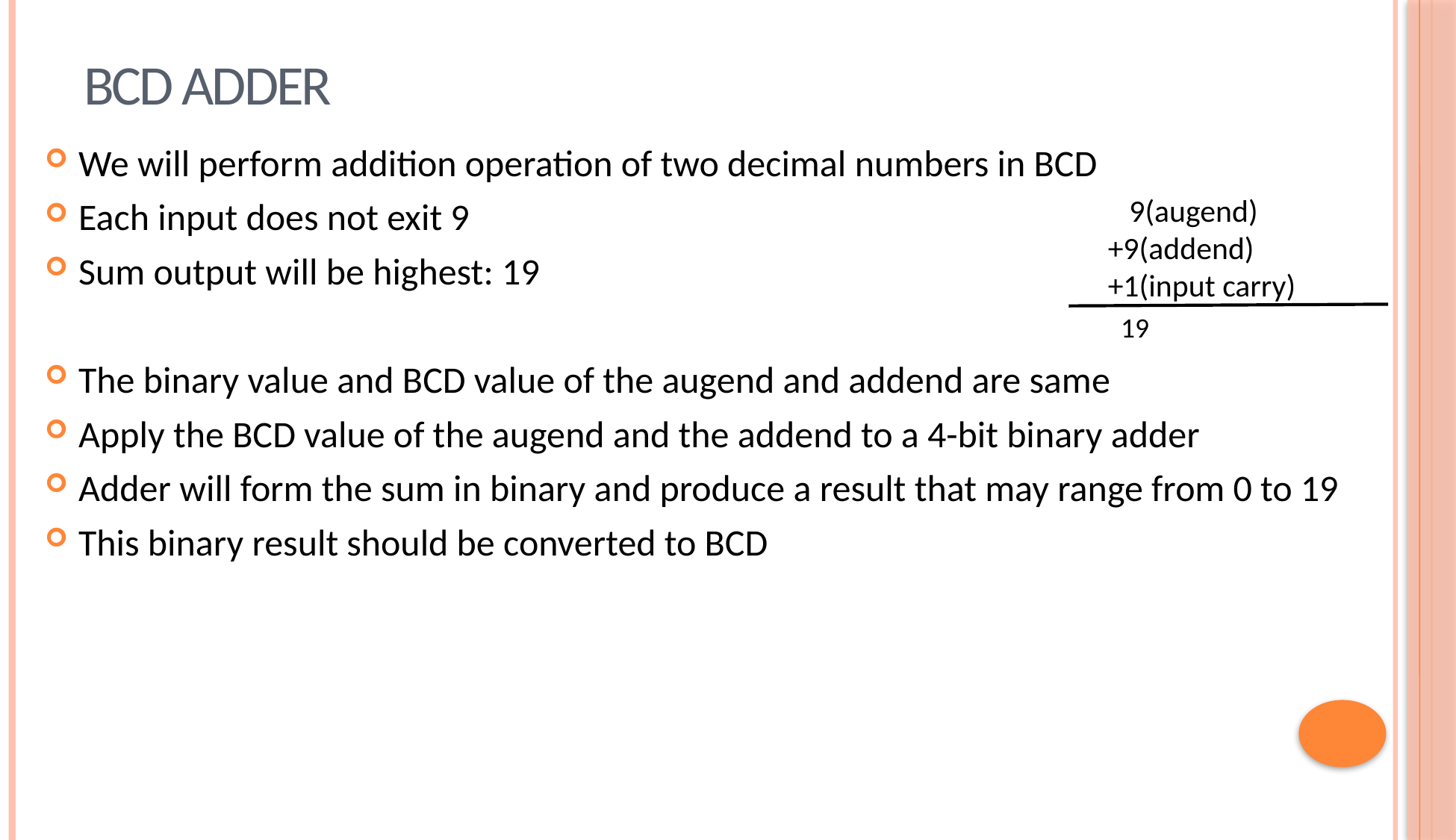

# BCD ADDER
We will perform addition operation of two decimal numbers in BCD
Each input does not exit 9
Sum output will be highest: 19

The binary value and BCD value of the augend and addend are same
Apply the BCD value of the augend and the addend to a 4-bit binary adder
Adder will form the sum in binary and produce a result that may range from 0 to 19
This binary result should be converted to BCD
   9(augend)
+9(addend)
+1(input carry)
19